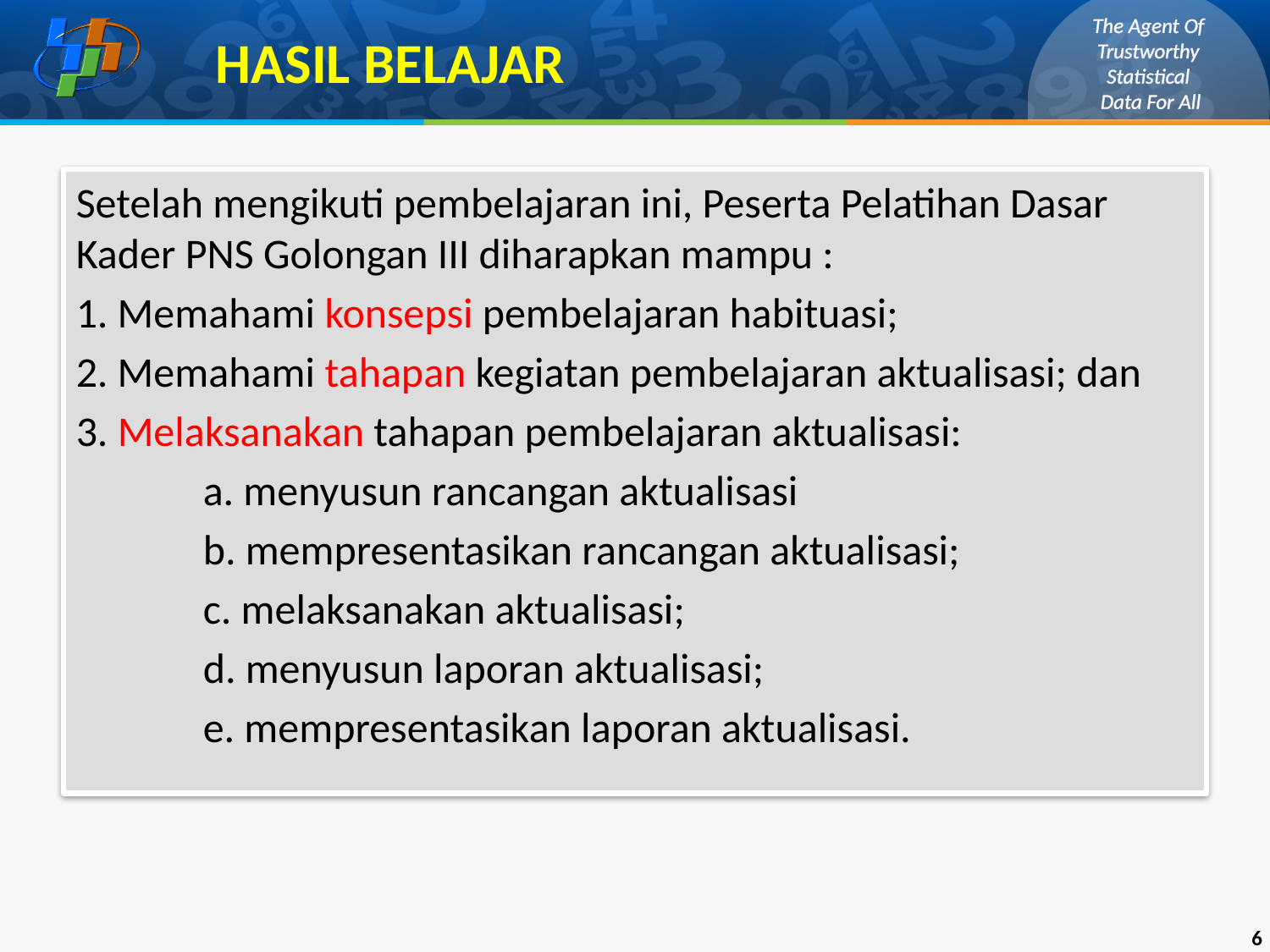

HASIL BELAJAR
Setelah mengikuti pembelajaran ini, Peserta Pelatihan Dasar Kader PNS Golongan III diharapkan mampu :
1. Memahami konsepsi pembelajaran habituasi;
2. Memahami tahapan kegiatan pembelajaran aktualisasi; dan
3. Melaksanakan tahapan pembelajaran aktualisasi:
	a. menyusun rancangan aktualisasi
	b. mempresentasikan rancangan aktualisasi;
	c. melaksanakan aktualisasi;
	d. menyusun laporan aktualisasi;
	e. mempresentasikan laporan aktualisasi.
6